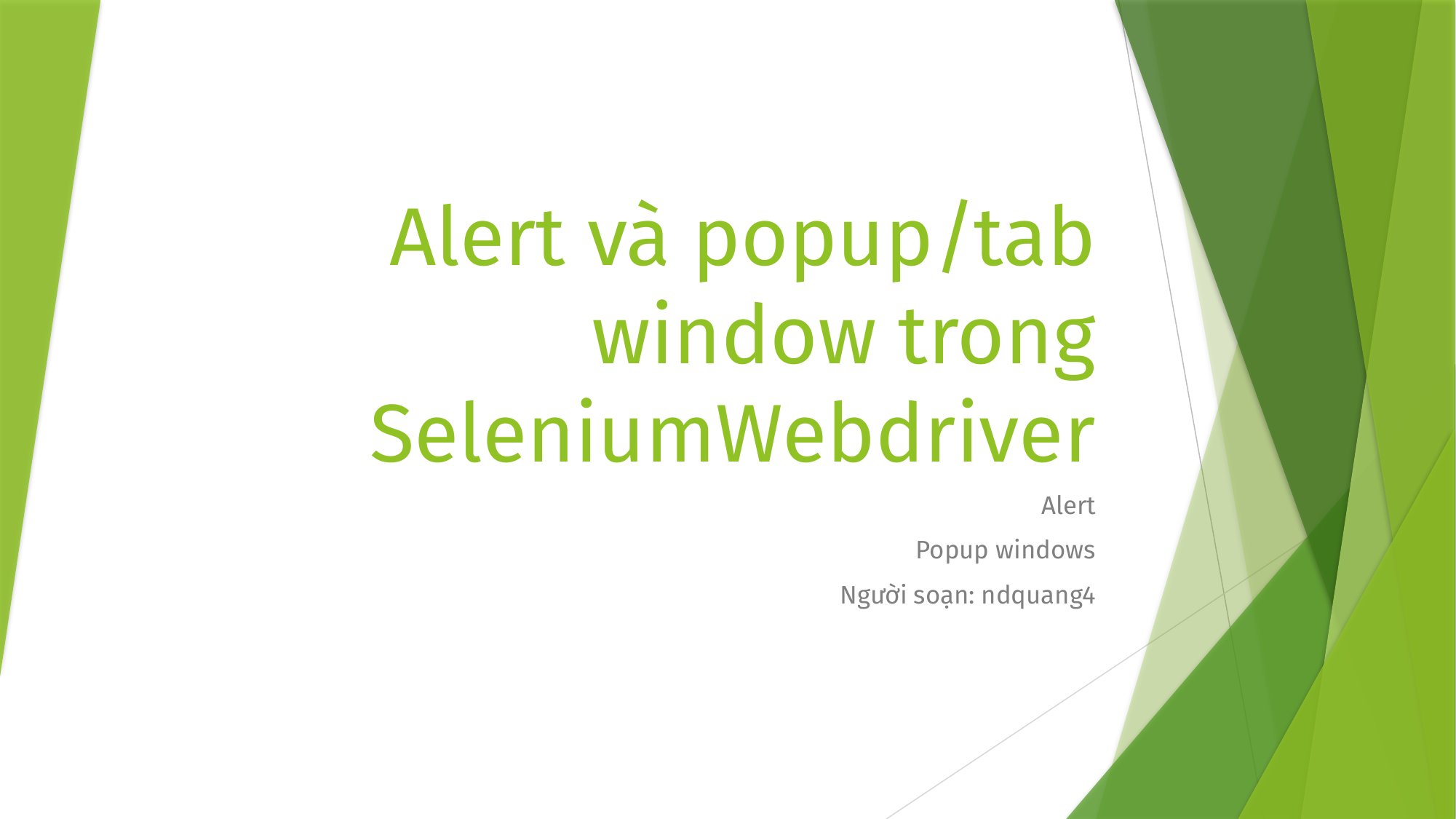

# Alert và popup/tab window trong SeleniumWebdriver
Alert
Popup windows
Người soạn: ndquang4